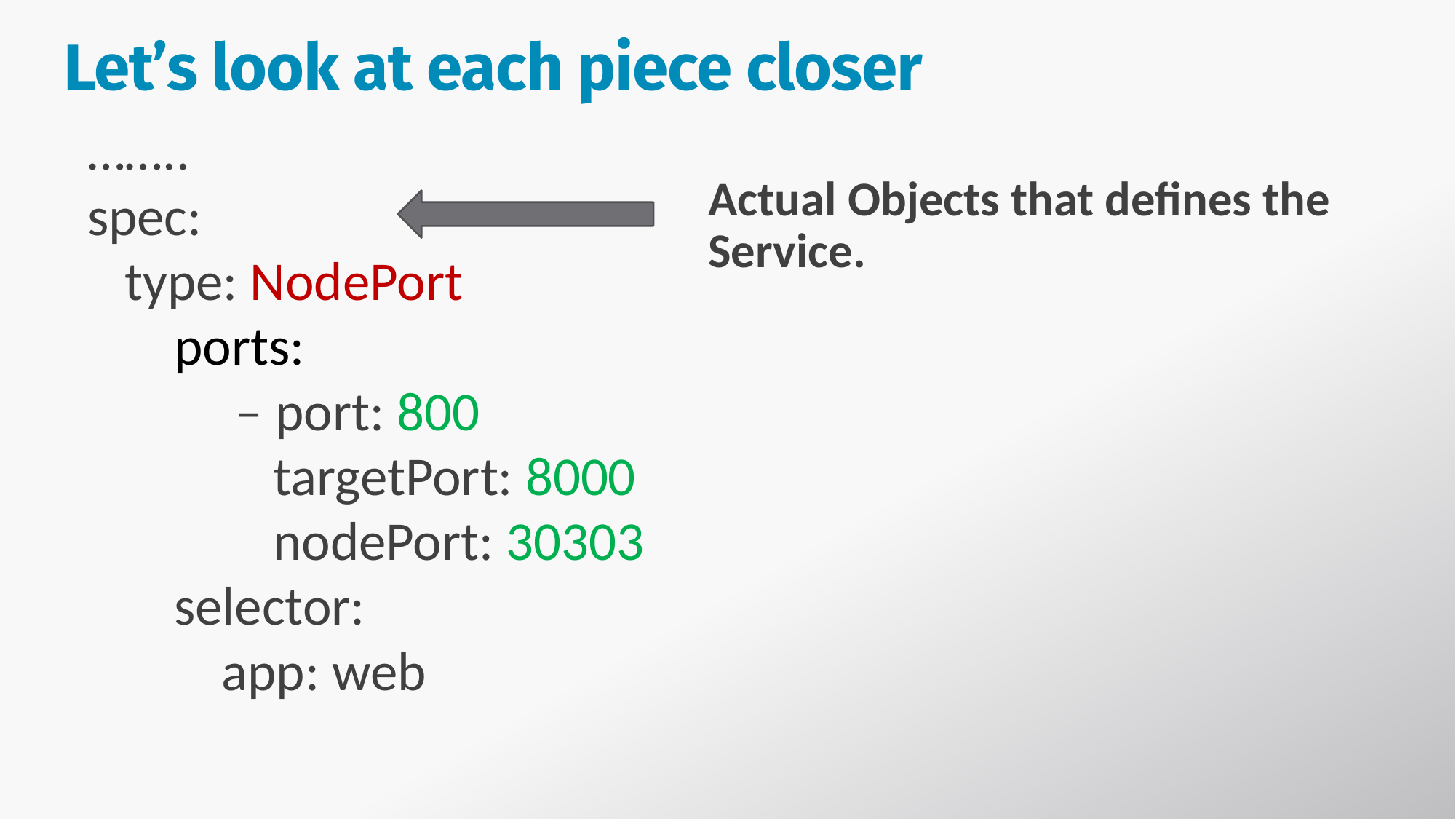

# Let’s look at each piece closer
……..
spec:
   type: NodePort
       ports:
            – port: 800
               targetPort: 8000
               nodePort: 30303
       selector:
	  app: web
Actual Objects that defines the Service.